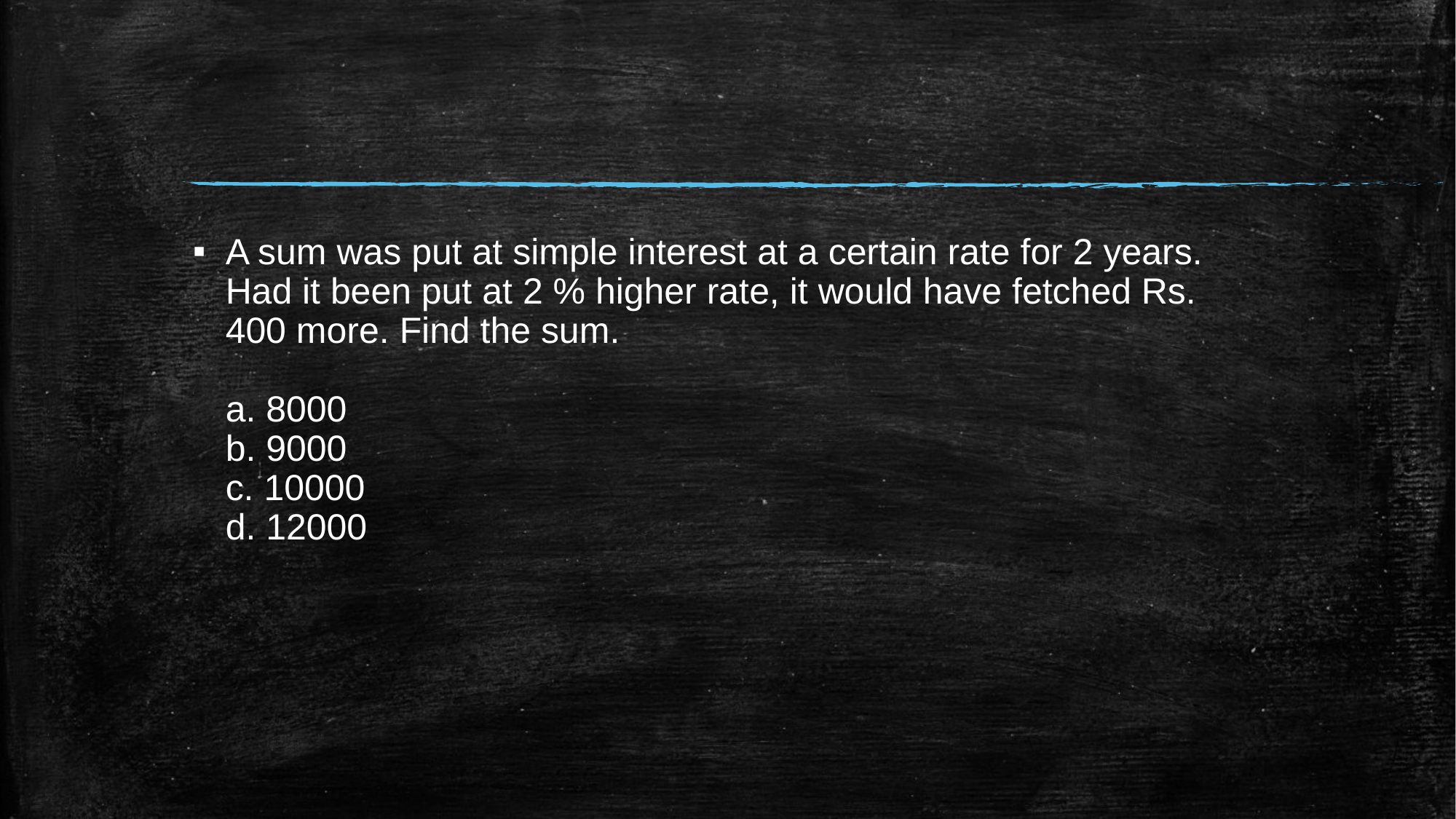

#
A sum was put at simple interest at a certain rate for 2 years. Had it been put at 2 % higher rate, it would have fetched Rs. 400 more. Find the sum.
a. 8000
b. 9000
c. 10000
d. 12000